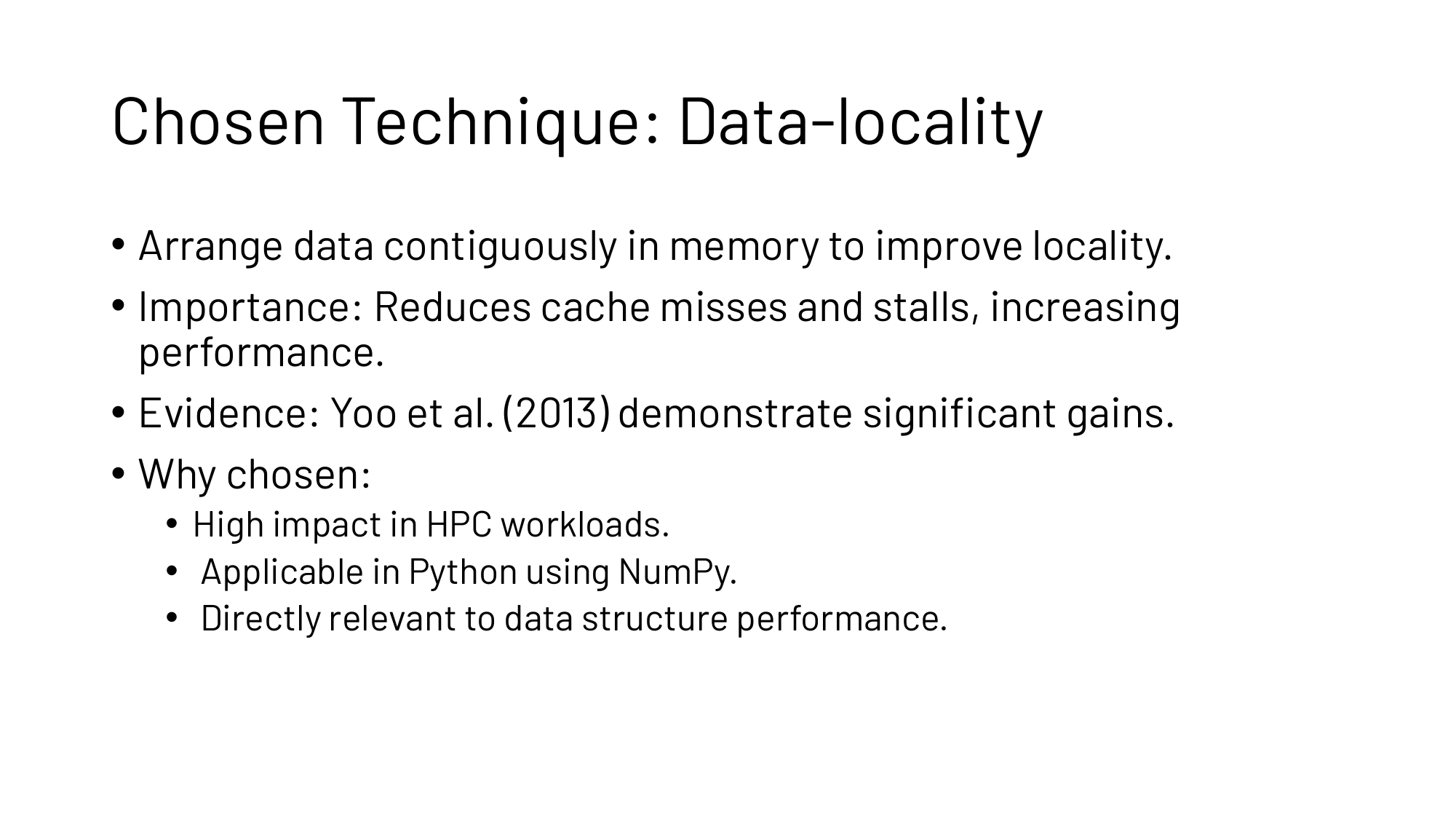

# Chosen Technique: Data-locality
Arrange data contiguously in memory to improve locality.
Importance: Reduces cache misses and stalls, increasing performance.
Evidence: Yoo et al. (2013) demonstrate significant gains.
Why chosen:
High impact in HPC workloads.
 Applicable in Python using NumPy.
 Directly relevant to data structure performance.